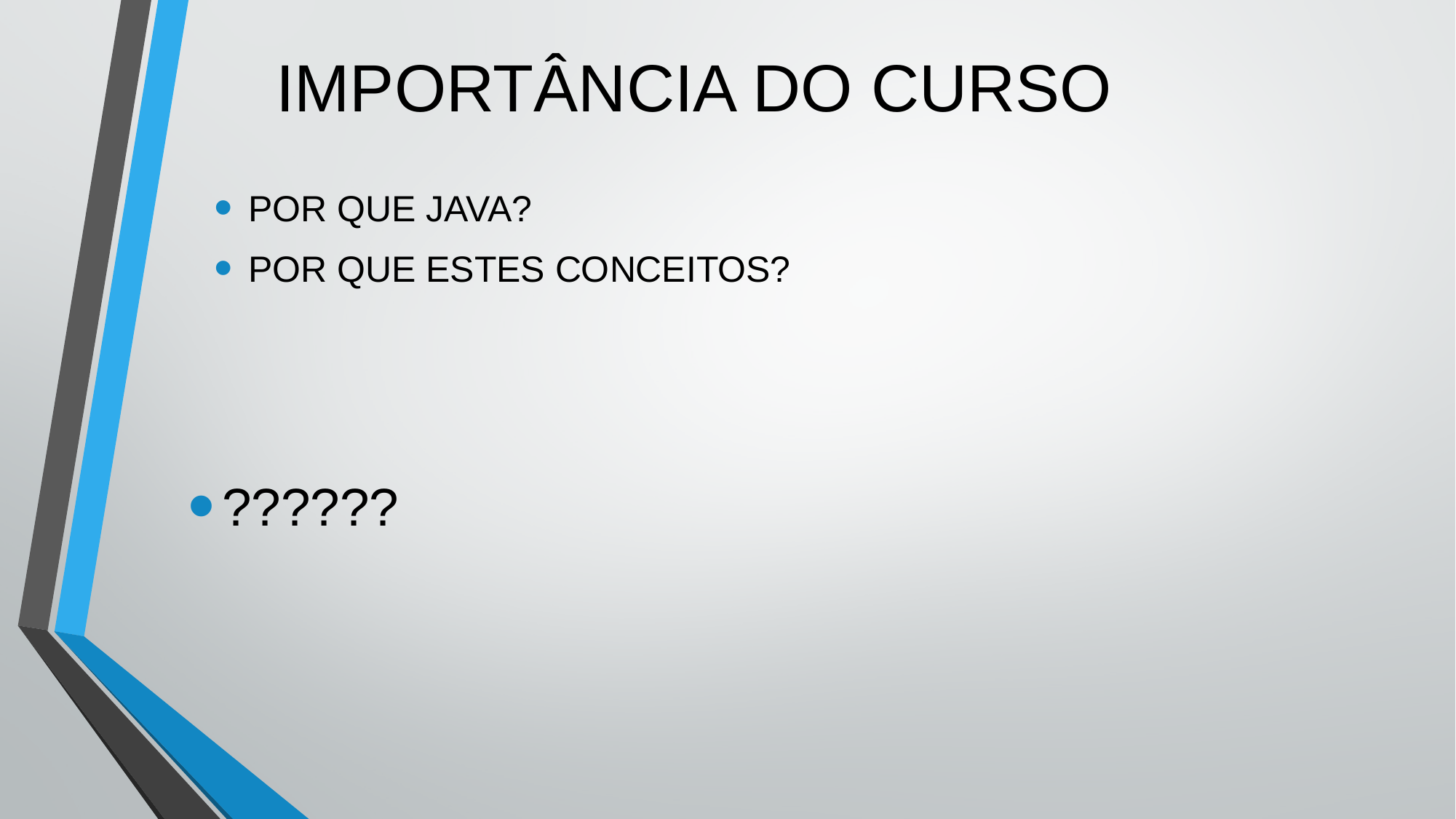

IMPORTÂNCIA DO CURSO
#
POR QUE JAVA?
POR QUE ESTES CONCEITOS?
??????